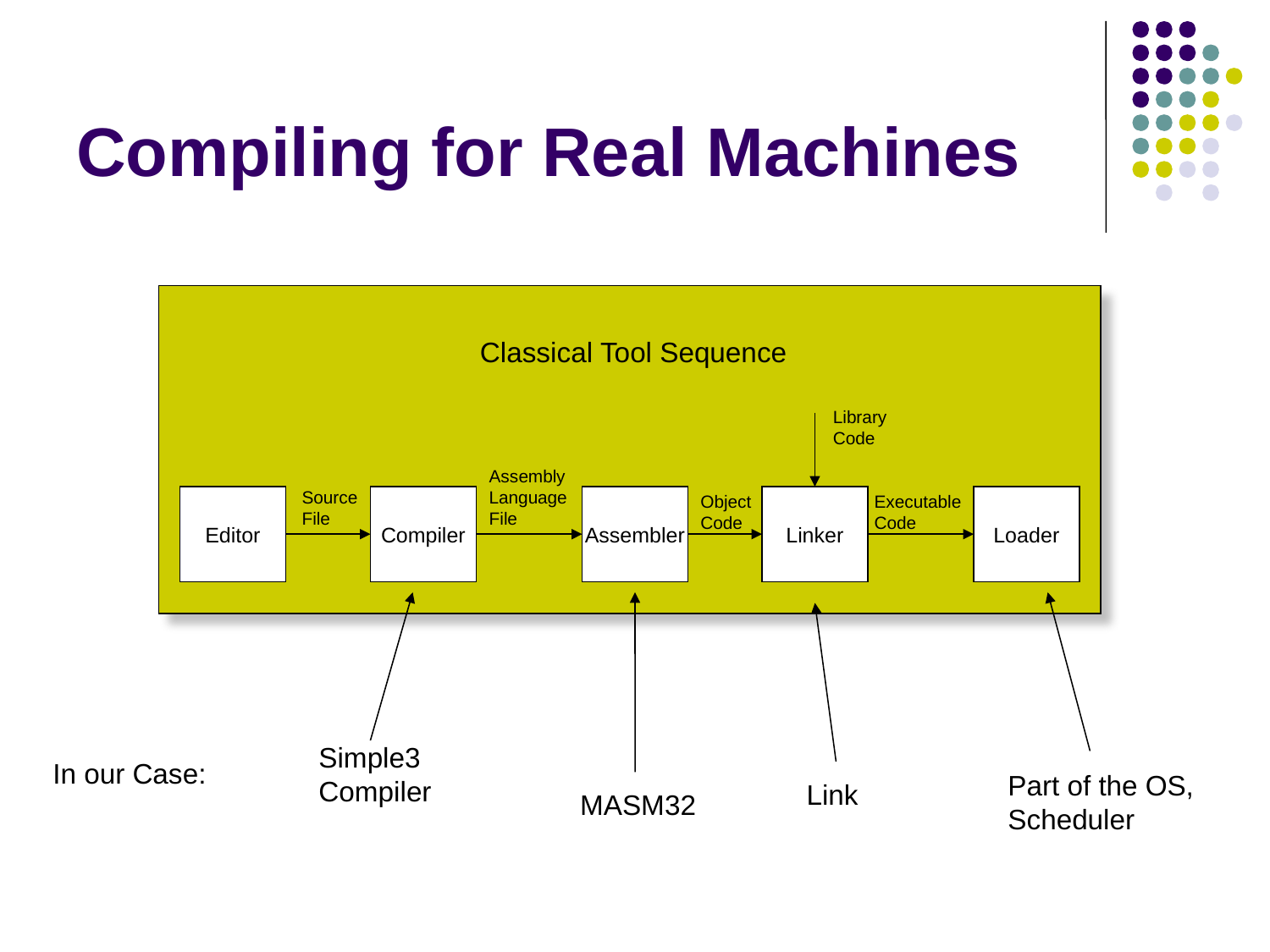

# Compiling for Real Machines

Classical Tool Sequence
Library
Code
Assembly
Language
File
Source
File
Object
Code
Executable
Code
Editor
Compiler
Assembler
Linker
Loader

Simple3
Compiler
In our Case:
Part of the OS,
Scheduler
Link
MASM32